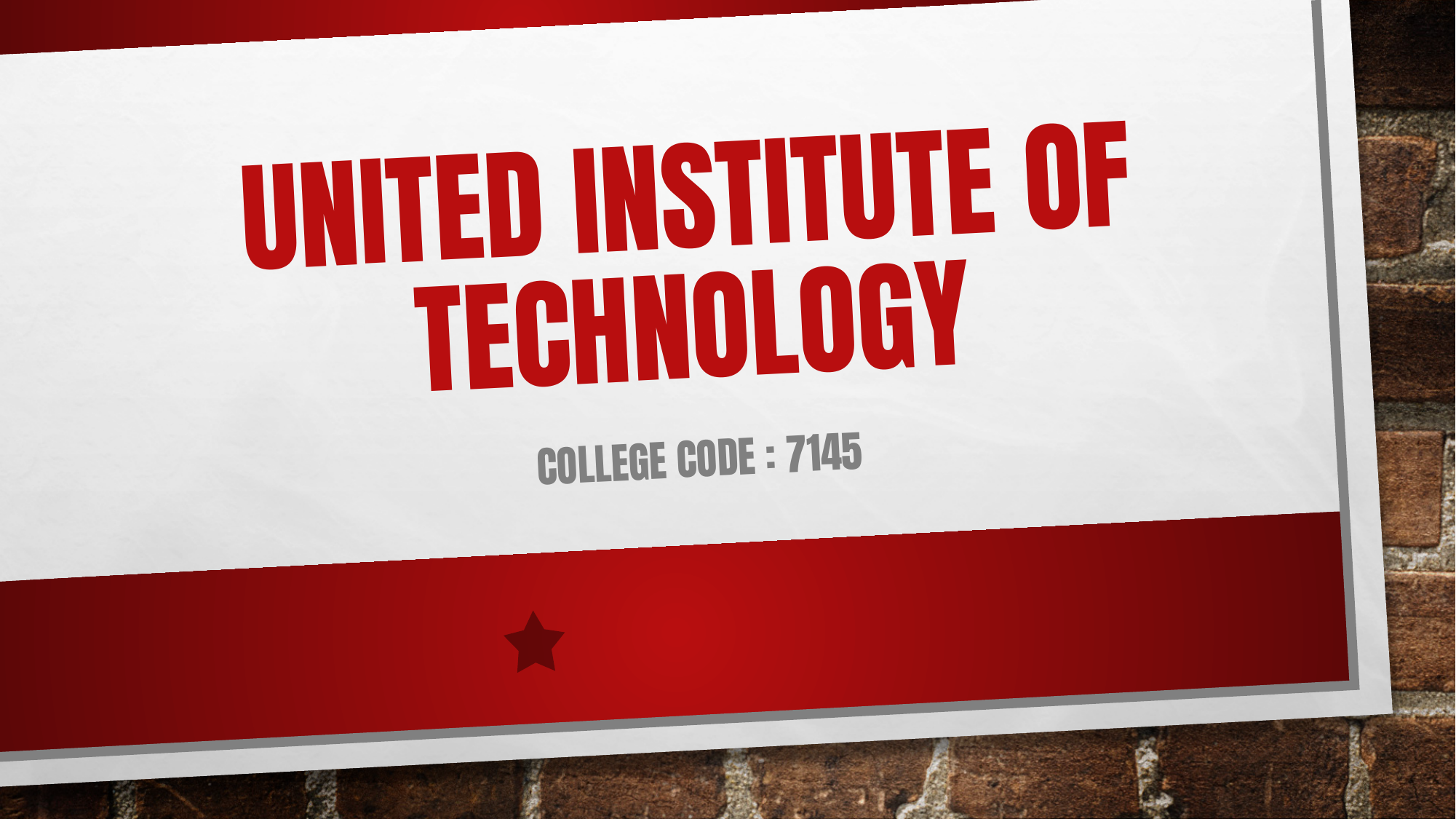

# UNITED INSTITUTE OF TECHNOLOGY
COLLEGE CODE : 7145